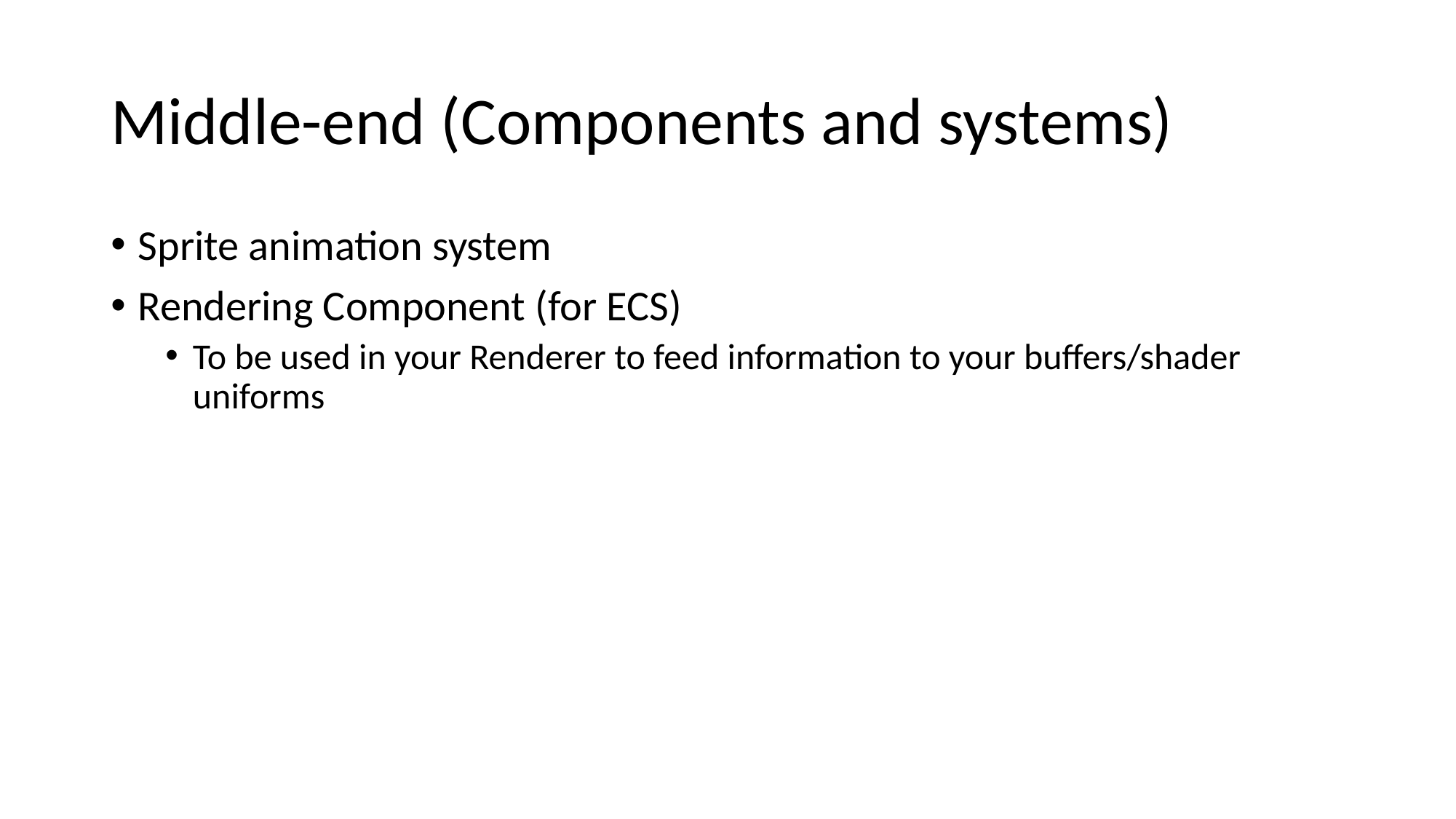

# Middle-end (Components and systems)
Sprite animation system
Rendering Component (for ECS)
To be used in your Renderer to feed information to your buffers/shader uniforms